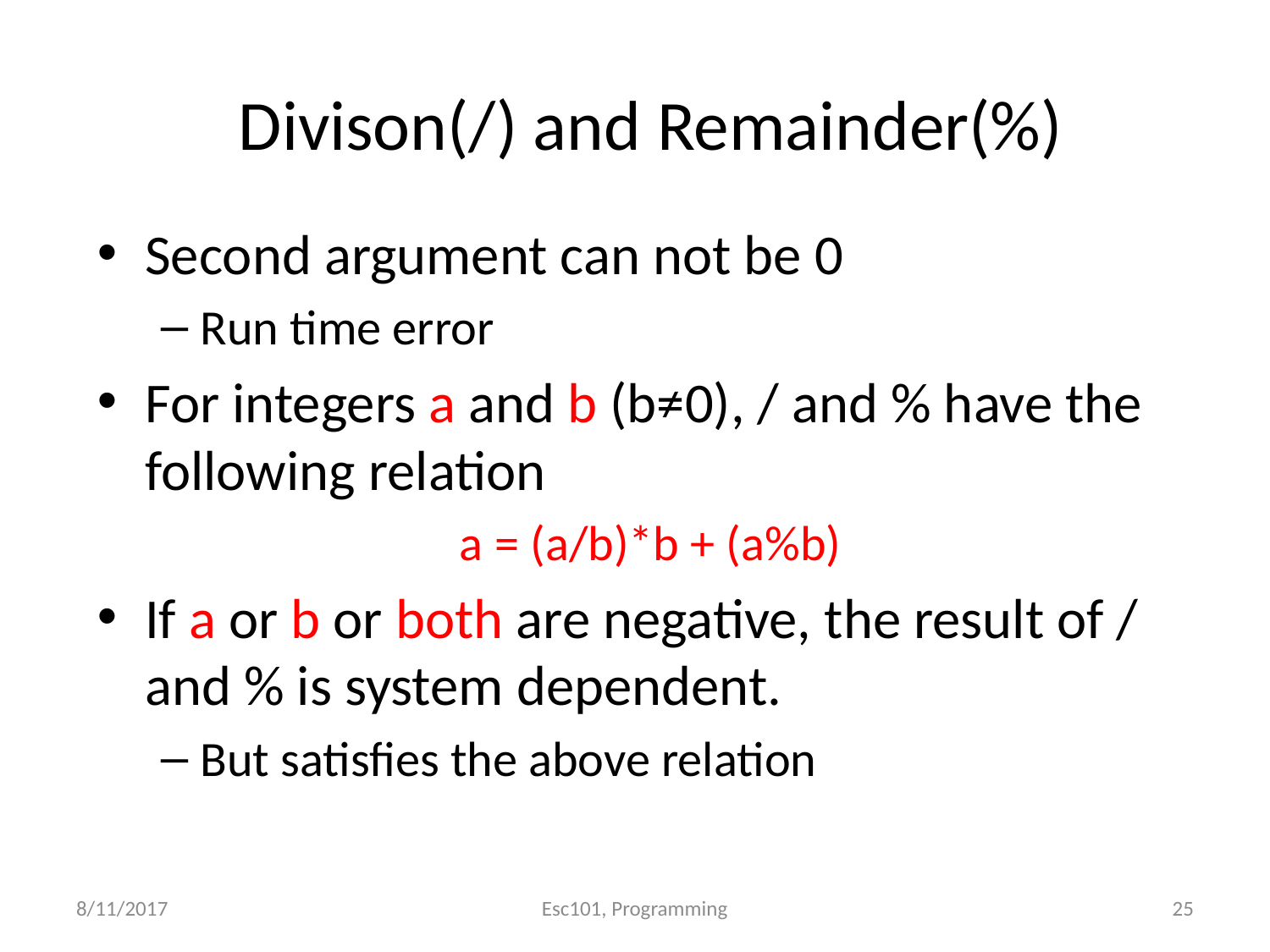

# Divison(/) and Remainder(%)
Second argument can not be 0
Run time error
For integers a and b (b≠0), / and % have the following relation
a = (a/b)*b + (a%b)
If a or b or both are negative, the result of / and % is system dependent.
But satisfies the above relation
8/11/2017
25
Esc101, Programming